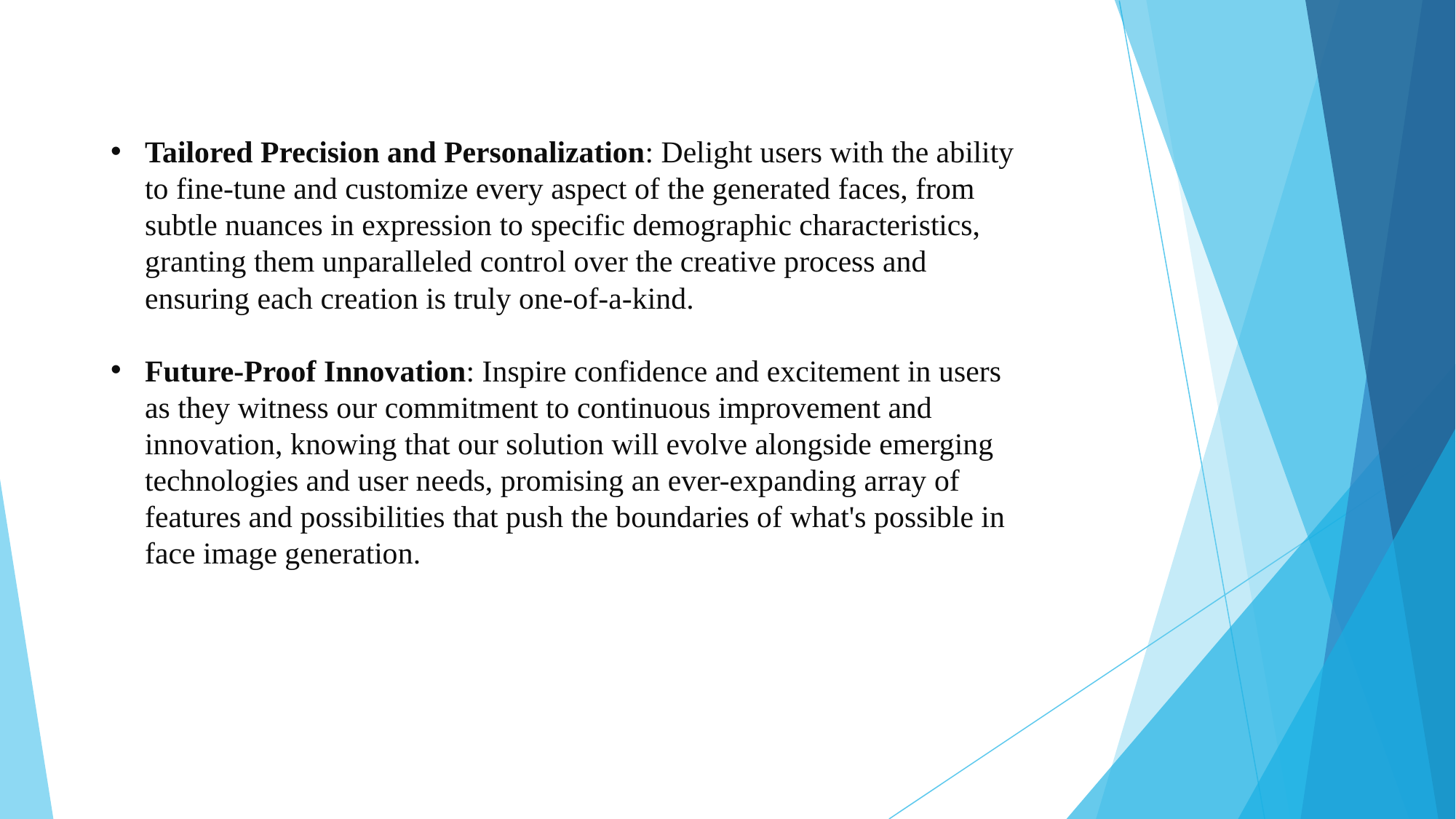

Tailored Precision and Personalization: Delight users with the ability to fine-tune and customize every aspect of the generated faces, from subtle nuances in expression to specific demographic characteristics, granting them unparalleled control over the creative process and ensuring each creation is truly one-of-a-kind.

Future-Proof Innovation: Inspire confidence and excitement in users as they witness our commitment to continuous improvement and innovation, knowing that our solution will evolve alongside emerging technologies and user needs, promising an ever-expanding array of features and possibilities that push the boundaries of what's possible in face image generation.